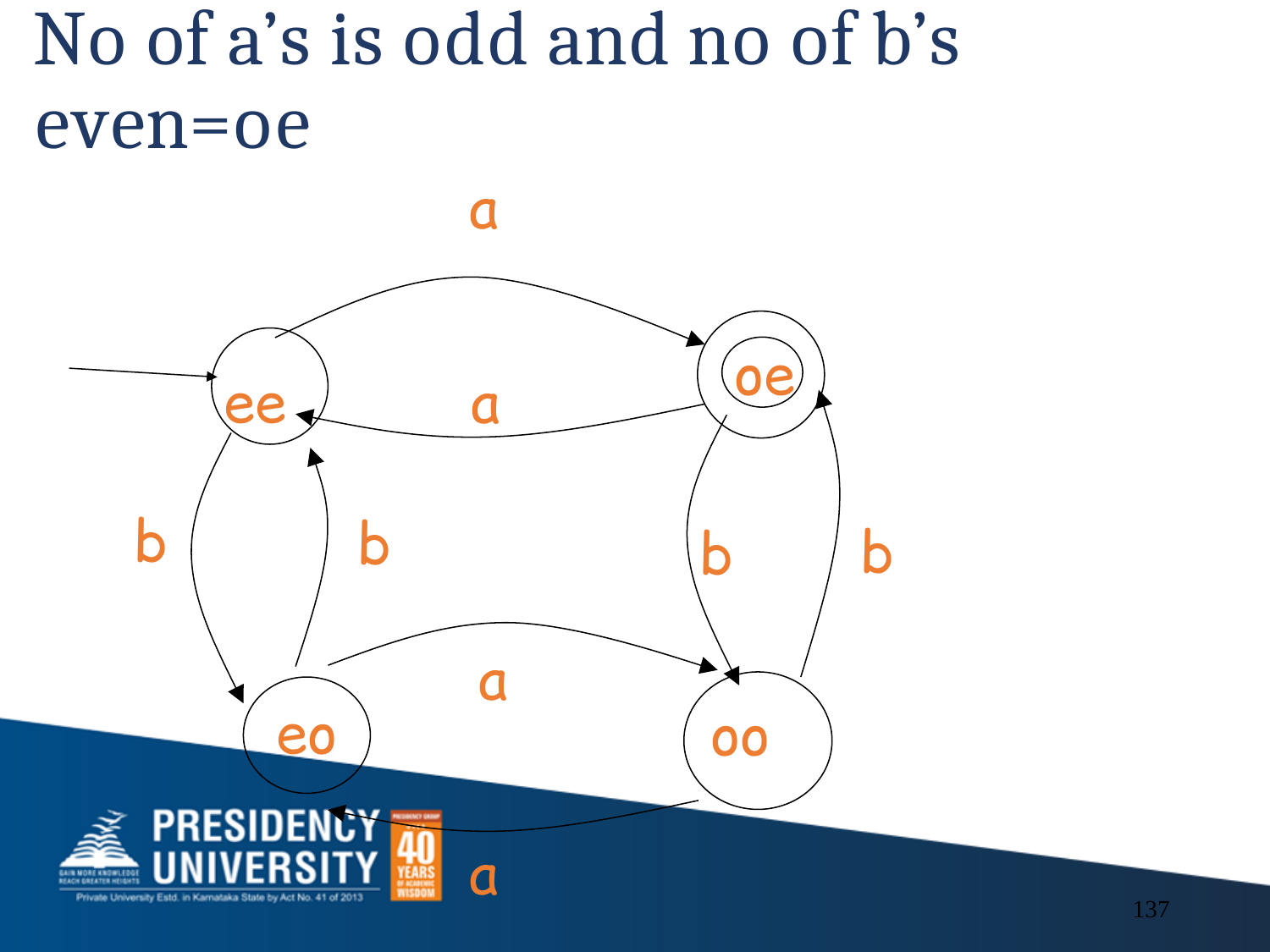

# No of a’s is odd and no of b’s even=oe
a

oe

ee
a

b
b
b
b

a

eo
oo

a
137